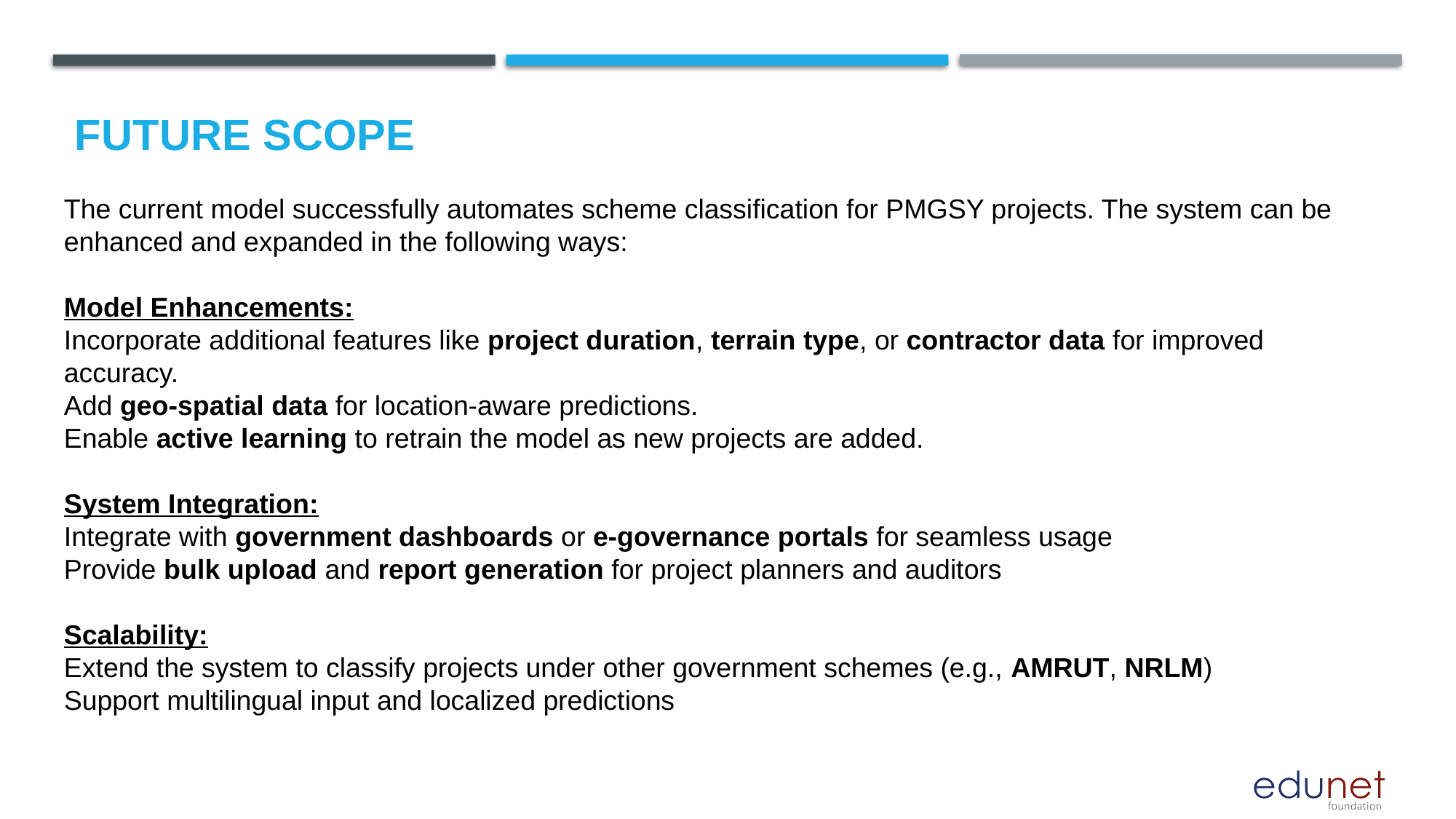

Future scope
The current model successfully automates scheme classification for PMGSY projects. The system can be enhanced and expanded in the following ways:

Model Enhancements:
Incorporate additional features like project duration, terrain type, or contractor data for improved accuracy.
Add geo-spatial data for location-aware predictions.
Enable active learning to retrain the model as new projects are added.

System Integration:
Integrate with government dashboards or e-governance portals for seamless usage
Provide bulk upload and report generation for project planners and auditors

Scalability:
Extend the system to classify projects under other government schemes (e.g., AMRUT, NRLM)
Support multilingual input and localized predictions